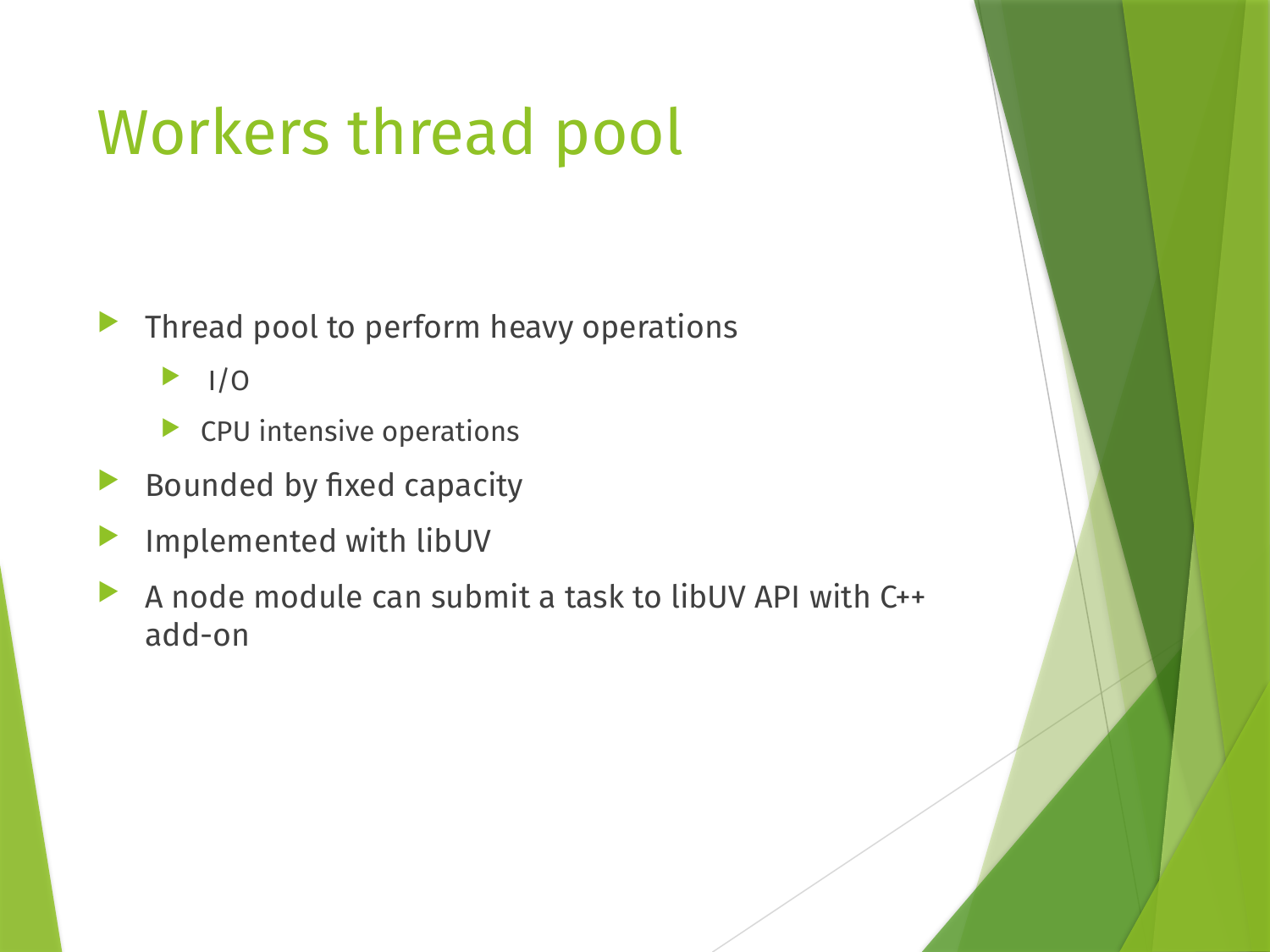

# Workers thread pool
Thread pool to perform heavy operations
 I/O
CPU intensive operations
Bounded by fixed capacity
Implemented with libUV
A node module can submit a task to libUV API with C++ add-on